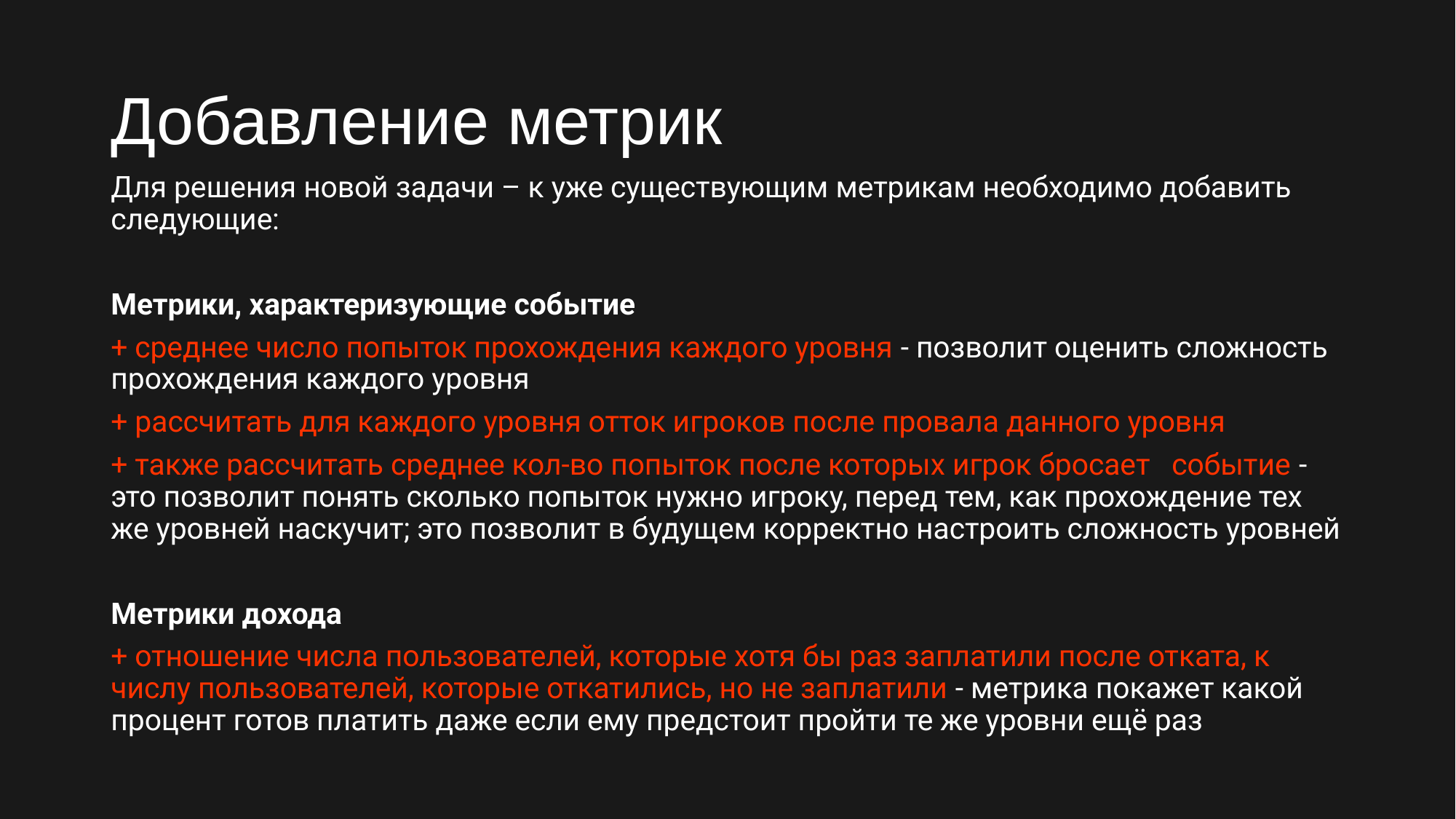

# Добавление метрик
Для решения новой задачи – к уже существующим метрикам необходимо добавить следующие:

Метрики, характеризующие событие
+ среднее число попыток прохождения каждого уровня - позволит оценить сложность прохождения каждого уровня
+ рассчитать для каждого уровня отток игроков после провала данного уровня
+ также рассчитать среднее кол-во попыток после которых игрок бросает   событие - это позволит понять сколько попыток нужно игроку, перед тем, как прохождение тех же уровней наскучит; это позволит в будущем корректно настроить сложность уровней

Метрики дохода
+ отношение числа пользователей, которые хотя бы раз заплатили после отката, к числу пользователей, которые откатились, но не заплатили - метрика покажет какой процент готов платить даже если ему предстоит пройти те же уровни ещё раз